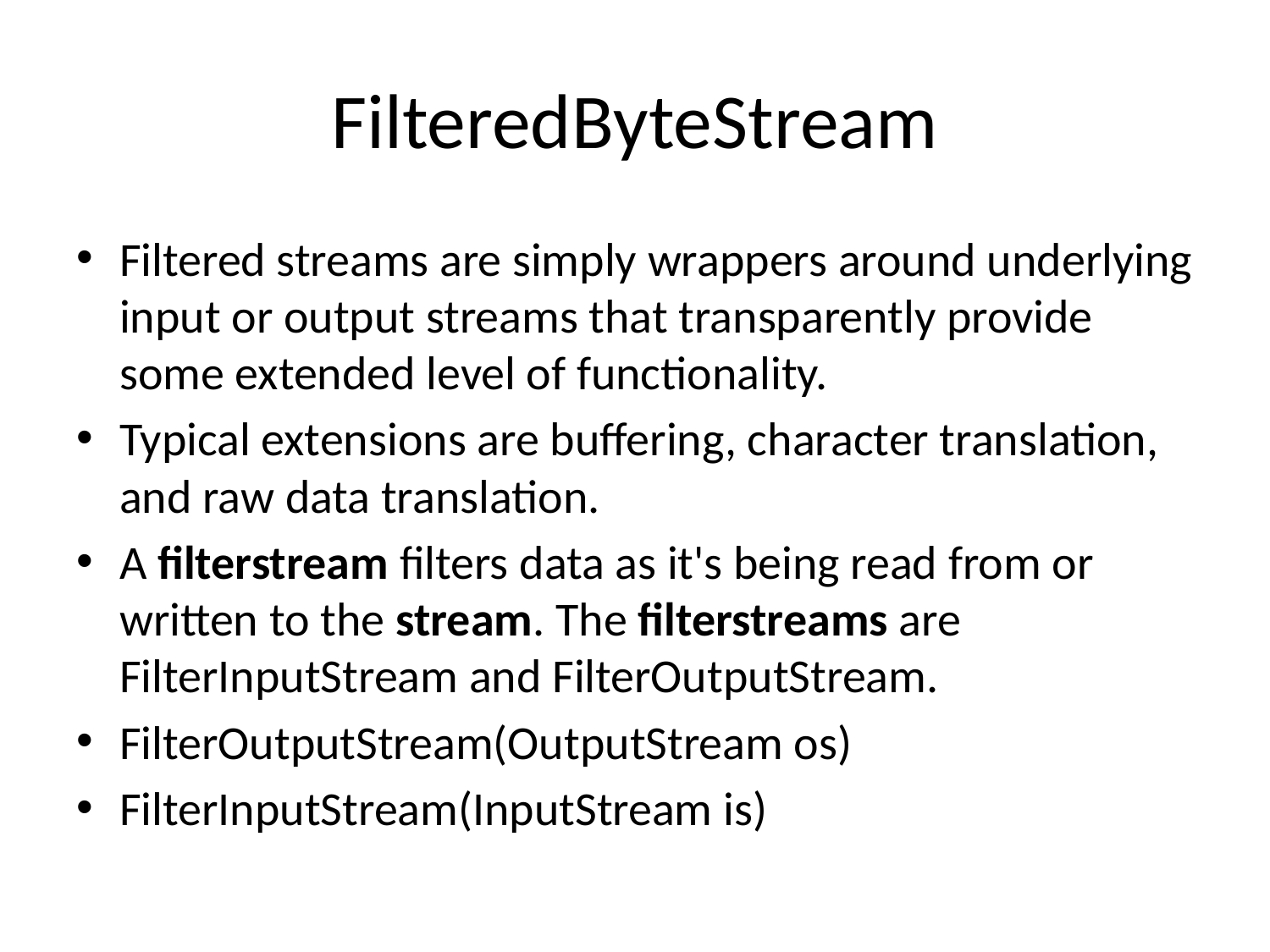

# FilteredByteStream
Filtered streams are simply wrappers around underlying input or output streams that transparently provide some extended level of functionality.
Typical extensions are buffering, character translation, and raw data translation.
A filterstream filters data as it's being read from or written to the stream. The filterstreams are FilterInputStream and FilterOutputStream.
FilterOutputStream(OutputStream os)
FilterInputStream(InputStream is)